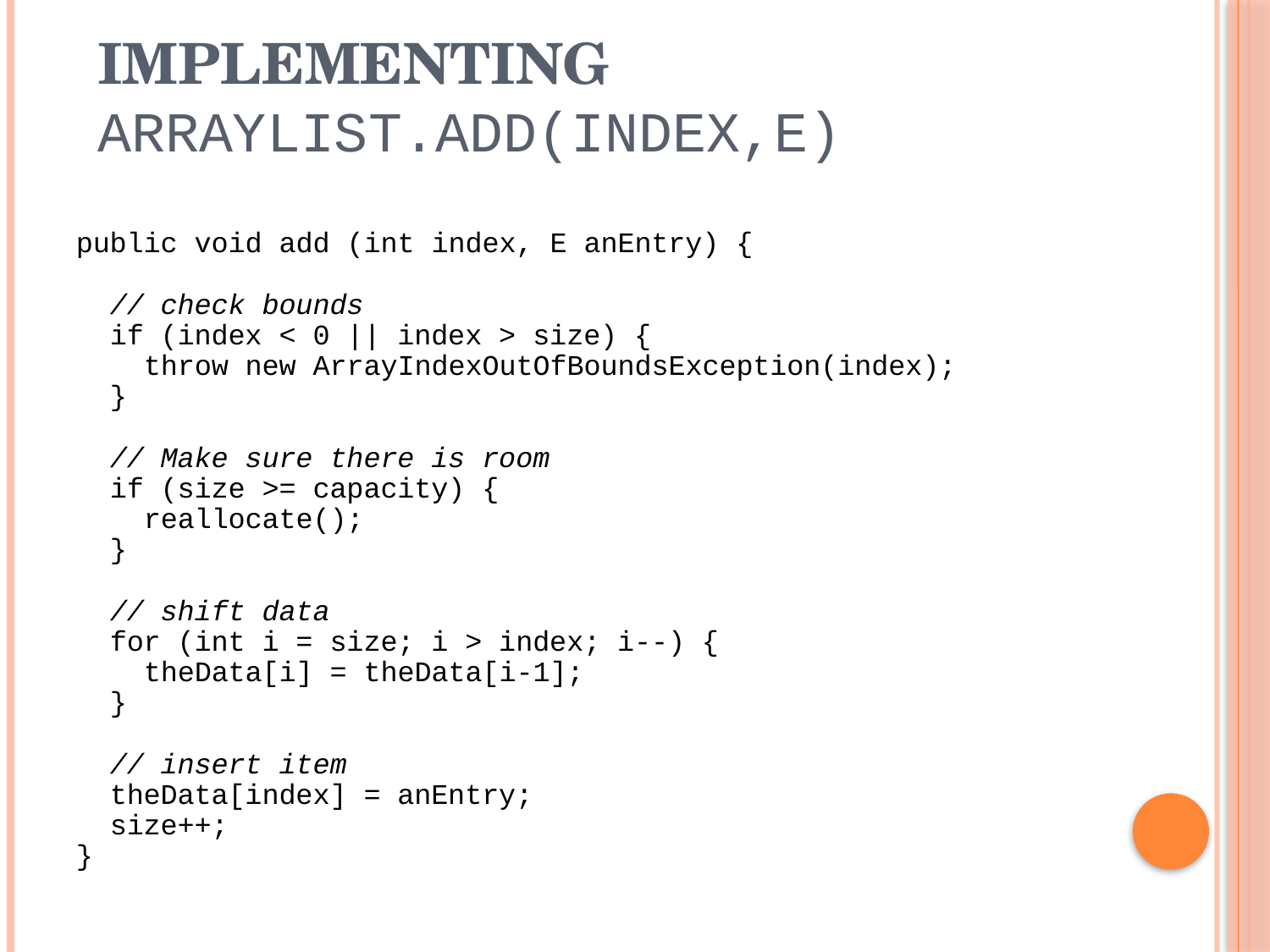

# Implementing ArrayList.add(index,E)
public void add (int index, E anEntry) {

  // check bounds
  if (index < 0 || index > size) {
    throw new ArrayIndexOutOfBoundsException(index);
  }

  // Make sure there is room
  if (size >= capacity) {
    reallocate();
  }

  // shift data
  for (int i = size; i > index; i--) {
    theData[i] = theData[i-1];
  }

  // insert item
  theData[index] = anEntry;
  size++;
}